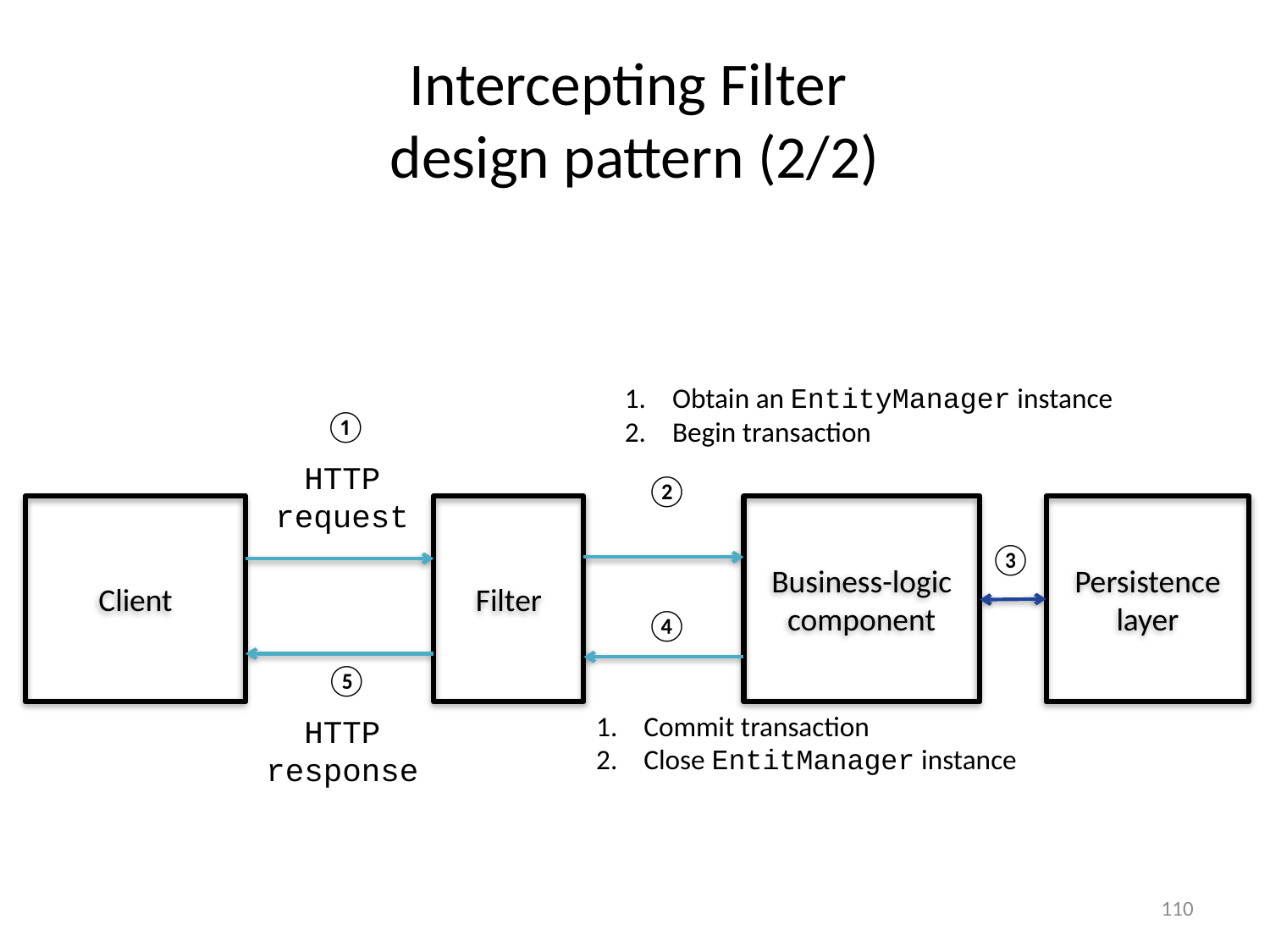

# Intercepting Filter design pattern (2/2)
Obtain an EntityManager instance
Begin transaction

①
HTTP
request
②
Client
Filter
Business-logic component
Persistence layer
③
④
⑤
Commit transaction
Close EntitManager instance

HTTP
response
110